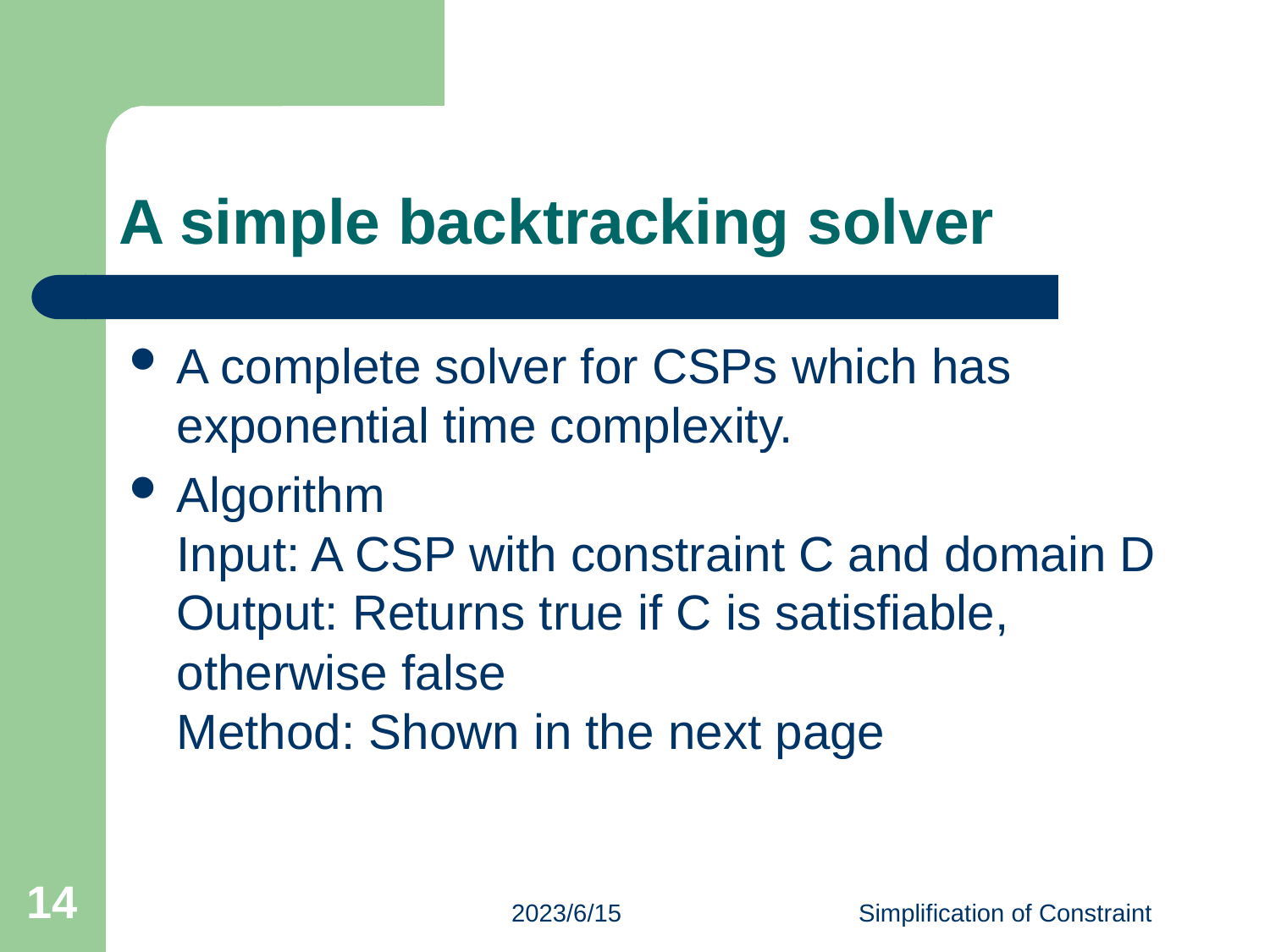

# A simple backtracking solver
A complete solver for CSPs which has exponential time complexity.
Algorithm
Input: A CSP with constraint C and domain D
Output: Returns true if C is satisfiable, otherwise false
Method: Shown in the next page
14
2023/6/15
Simplification of Constraint